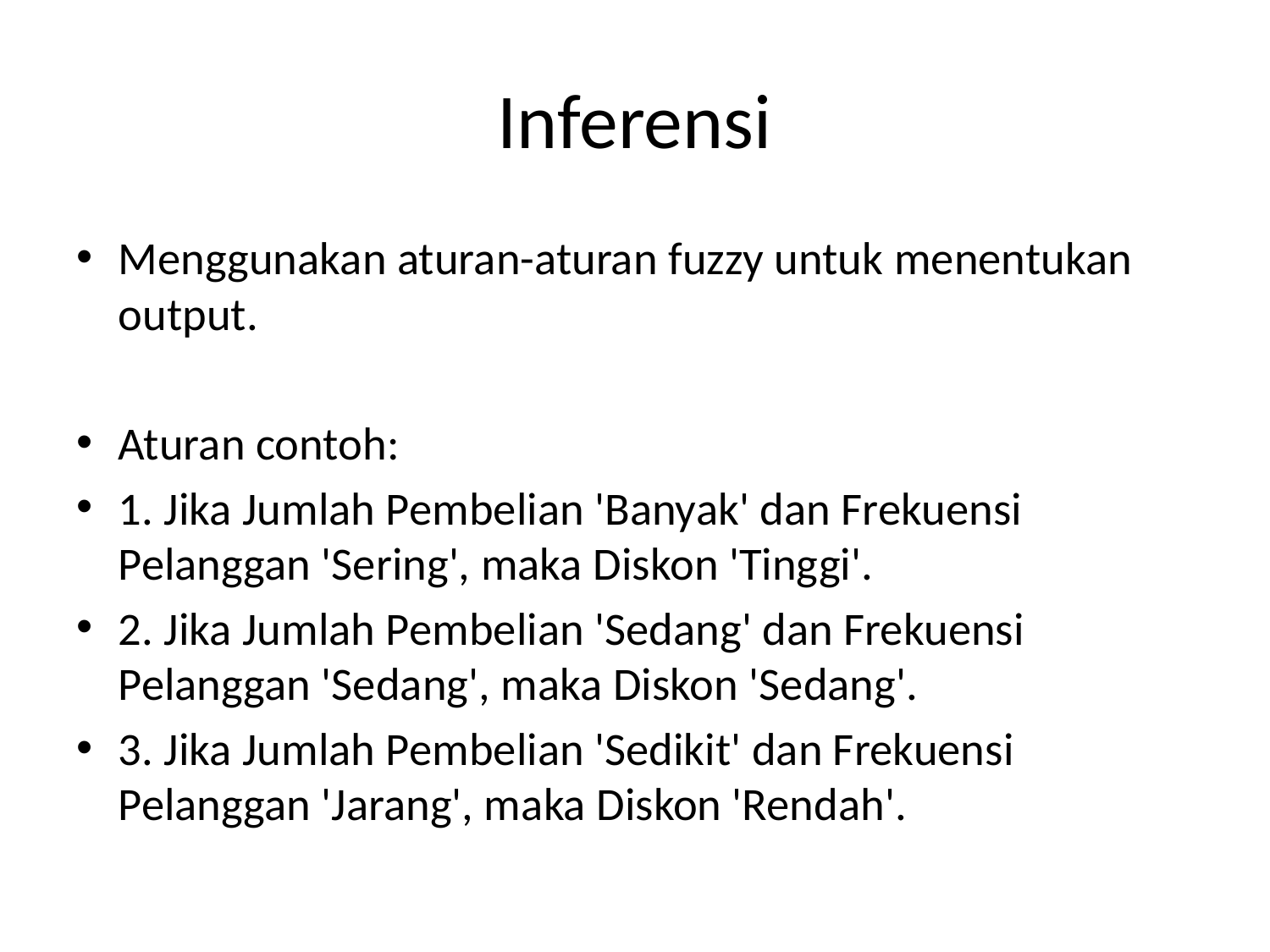

# Inferensi
Menggunakan aturan-aturan fuzzy untuk menentukan output.

Aturan contoh:
1. Jika Jumlah Pembelian 'Banyak' dan Frekuensi Pelanggan 'Sering', maka Diskon 'Tinggi'.
2. Jika Jumlah Pembelian 'Sedang' dan Frekuensi Pelanggan 'Sedang', maka Diskon 'Sedang'.
3. Jika Jumlah Pembelian 'Sedikit' dan Frekuensi Pelanggan 'Jarang', maka Diskon 'Rendah'.